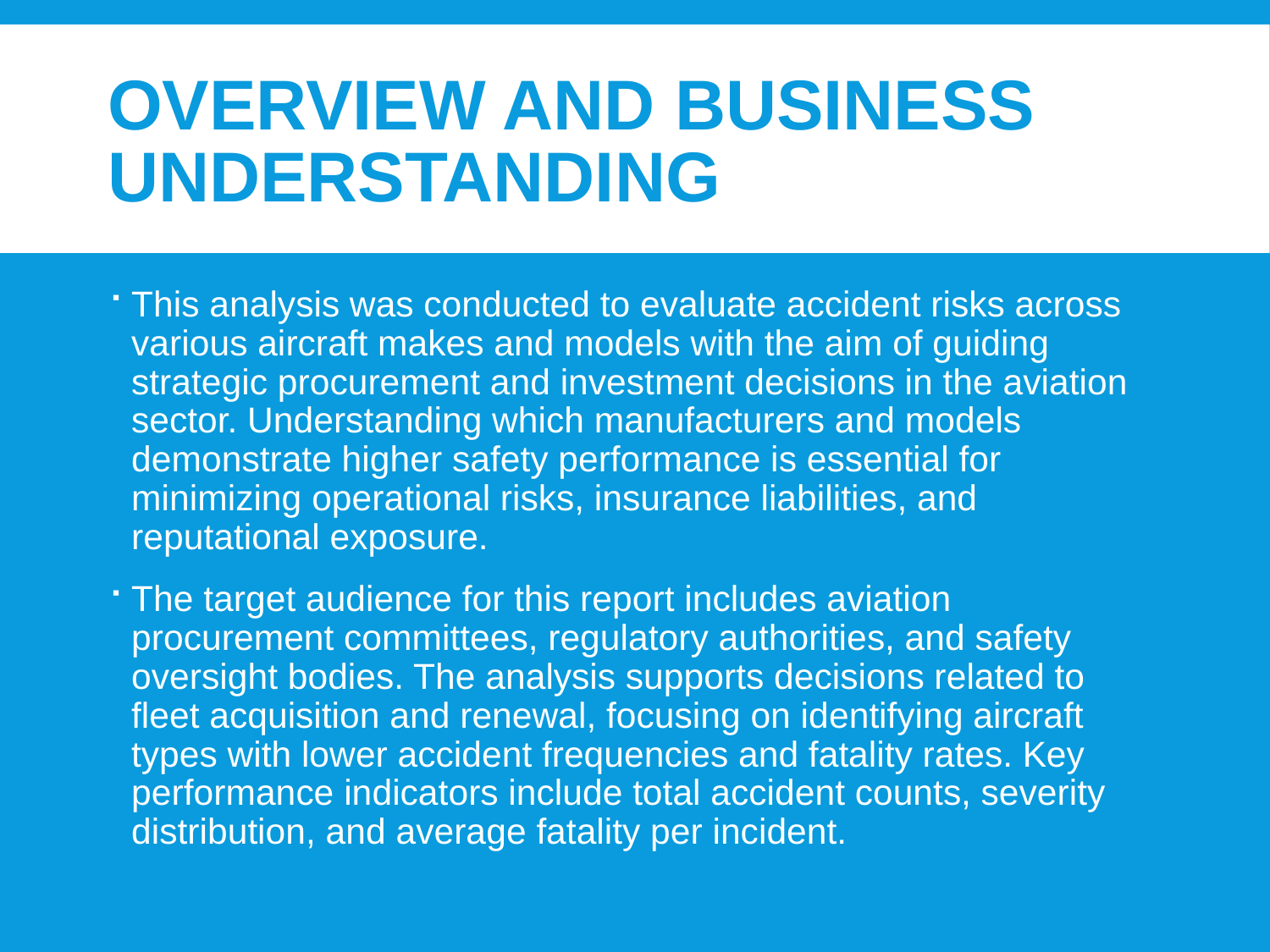

# Overview and Business Understanding
This analysis was conducted to evaluate accident risks across various aircraft makes and models with the aim of guiding strategic procurement and investment decisions in the aviation sector. Understanding which manufacturers and models demonstrate higher safety performance is essential for minimizing operational risks, insurance liabilities, and reputational exposure.
The target audience for this report includes aviation procurement committees, regulatory authorities, and safety oversight bodies. The analysis supports decisions related to fleet acquisition and renewal, focusing on identifying aircraft types with lower accident frequencies and fatality rates. Key performance indicators include total accident counts, severity distribution, and average fatality per incident.